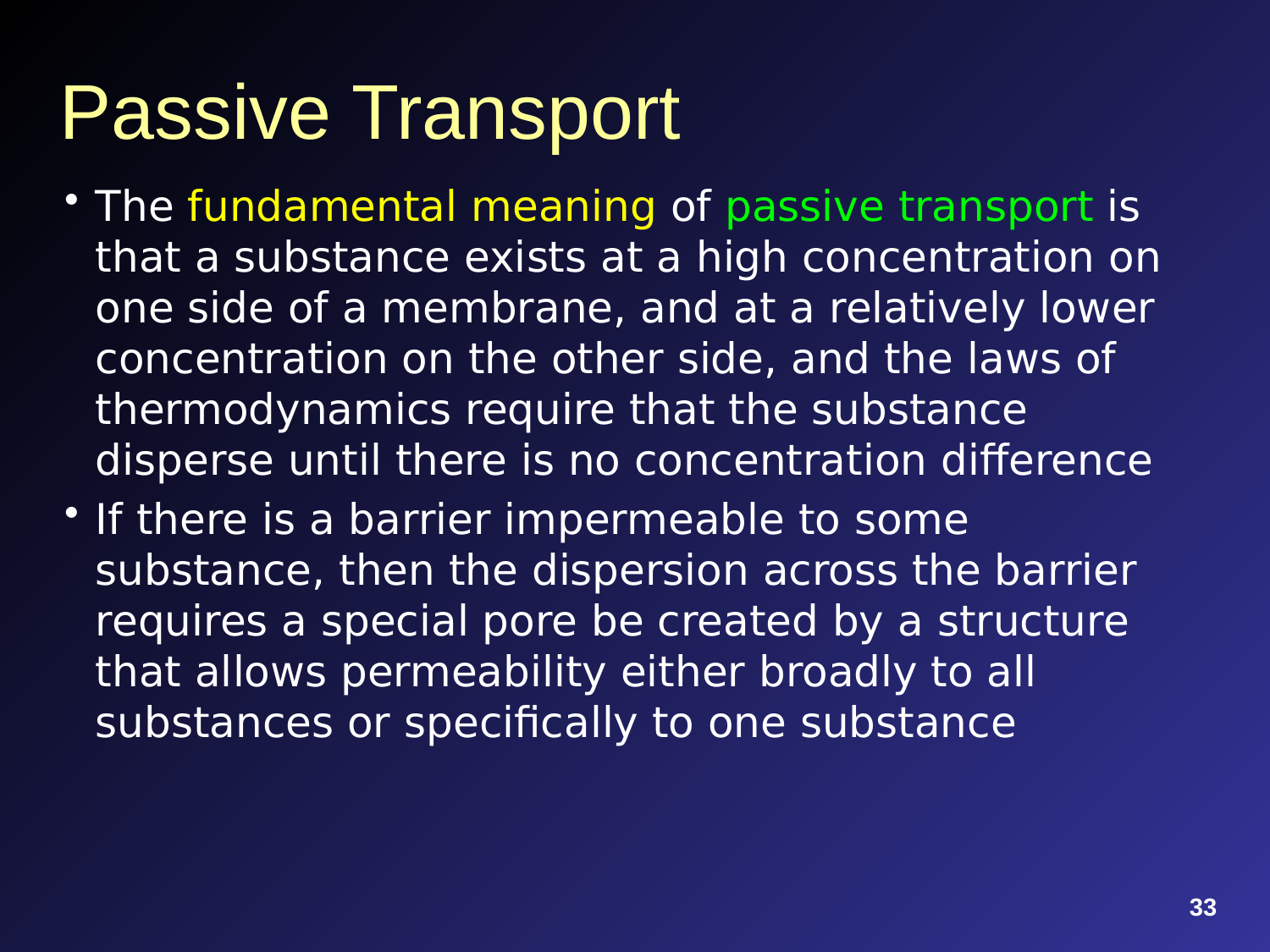

# Passive Transport
The fundamental meaning of passive transport is that a substance exists at a high concentration on one side of a membrane, and at a relatively lower concentration on the other side, and the laws of thermodynamics require that the substance disperse until there is no concentration difference
If there is a barrier impermeable to some substance, then the dispersion across the barrier requires a special pore be created by a structure that allows permeability either broadly to all substances or specifically to one substance
33